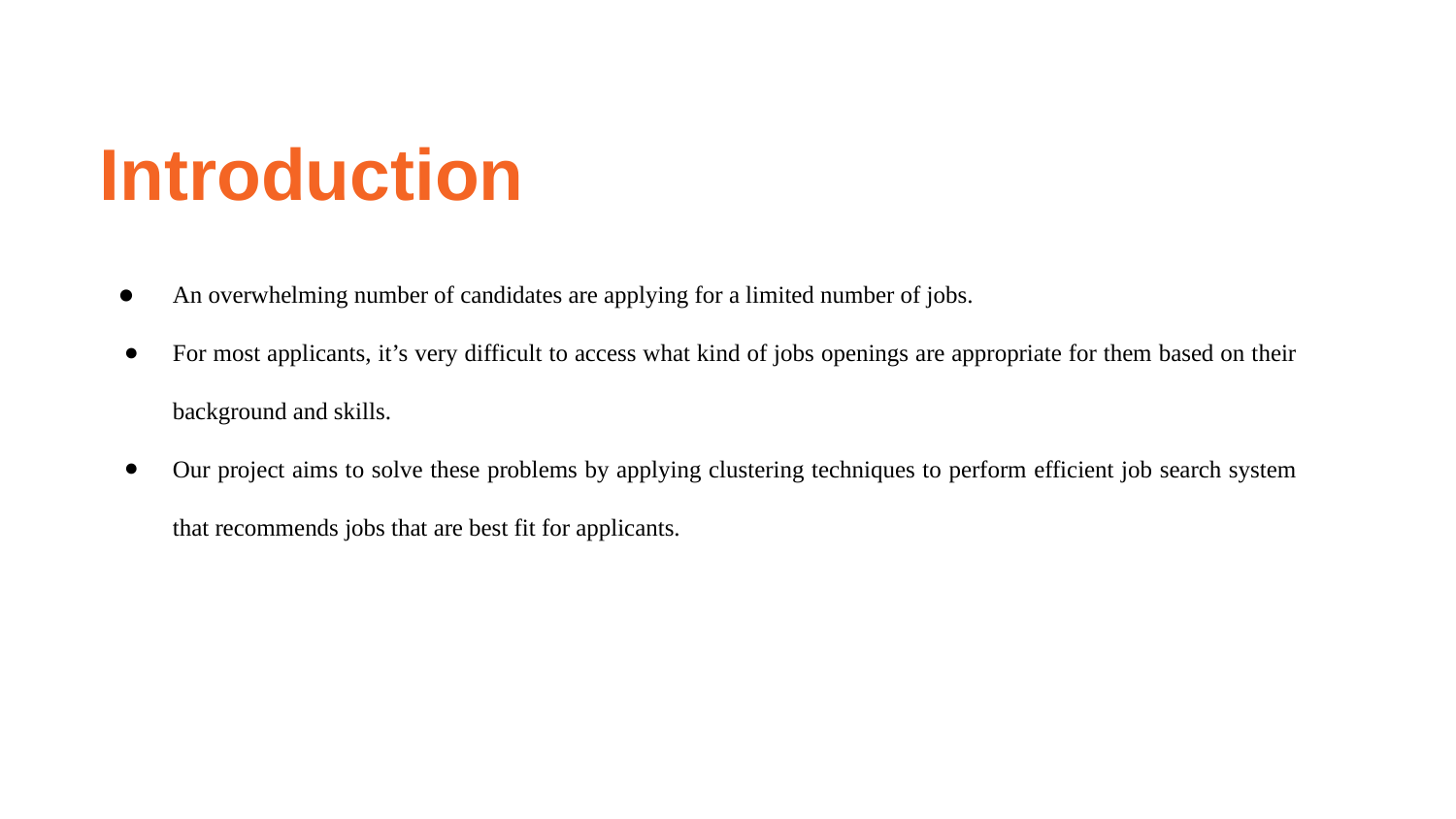

Introduction
An overwhelming number of candidates are applying for a limited number of jobs.
For most applicants, it’s very difficult to access what kind of jobs openings are appropriate for them based on their background and skills.
Our project aims to solve these problems by applying clustering techniques to perform efficient job search system that recommends jobs that are best fit for applicants.